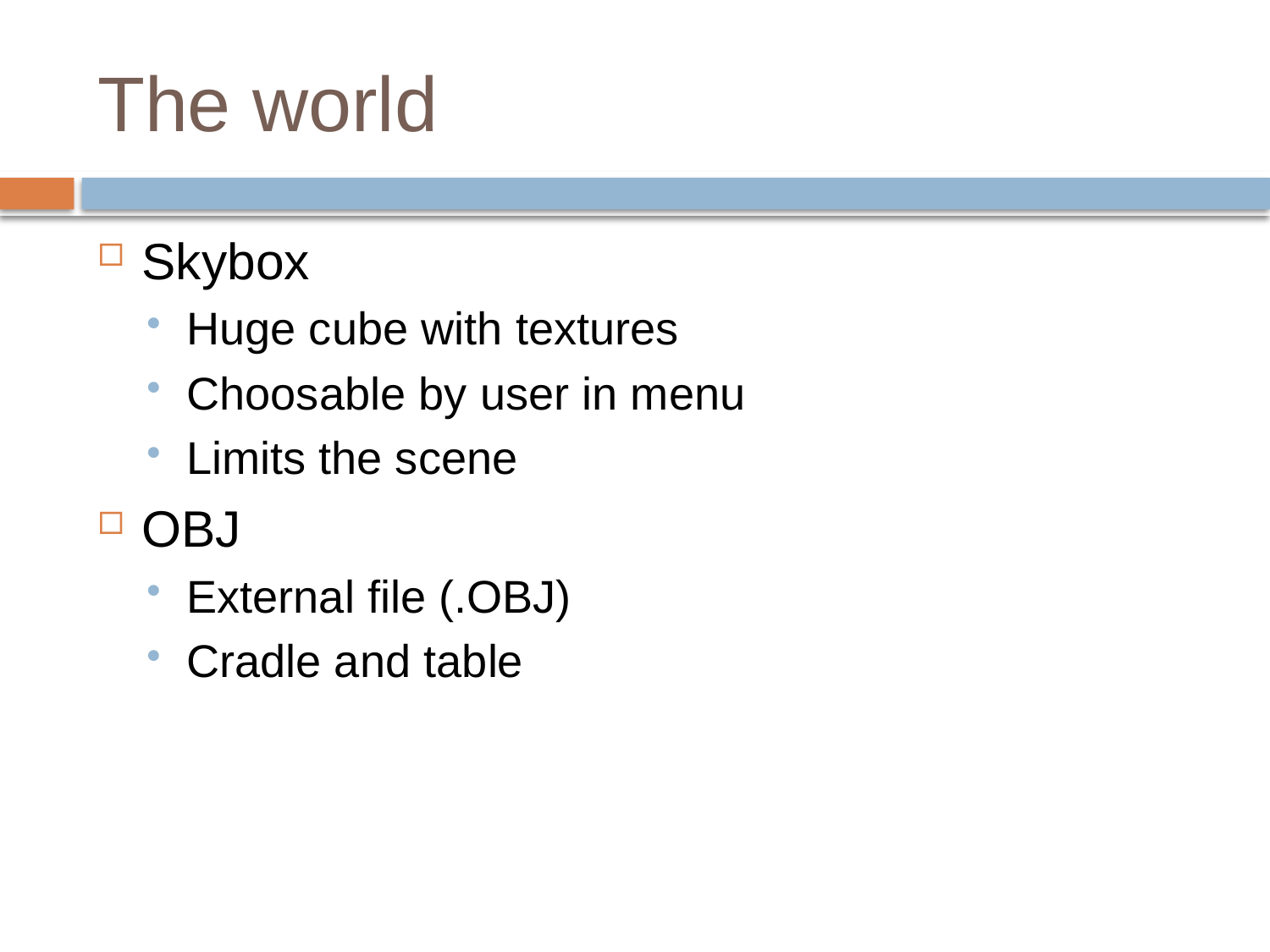

# The world
Skybox
Huge cube with textures
Choosable by user in menu
Limits the scene
OBJ
External file (.OBJ)
Cradle and table